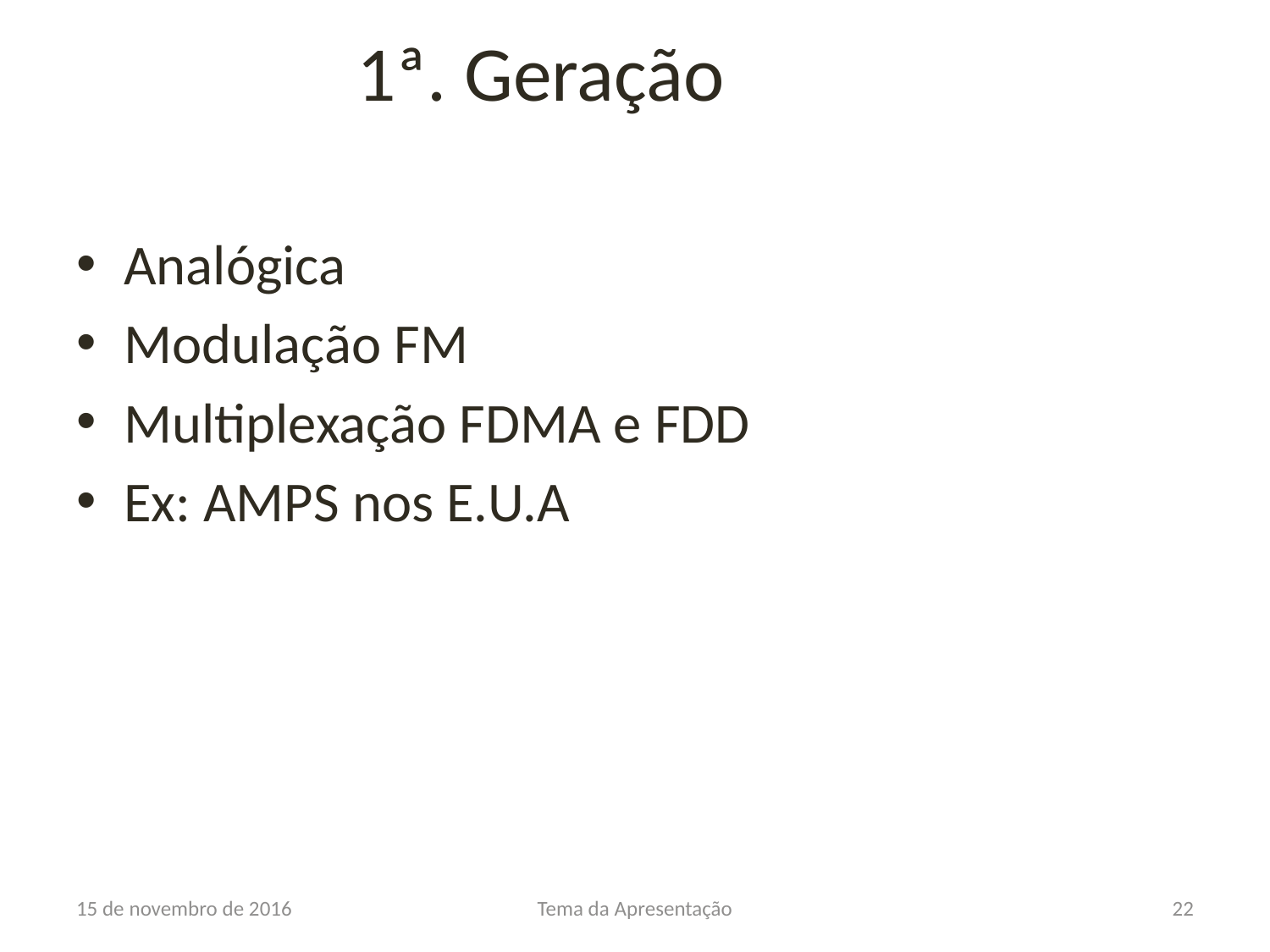

# 1ª. Geração
Analógica
Modulação FM
Multiplexação FDMA e FDD
Ex: AMPS nos E.U.A

15 de novembro de 2016
Tema da Apresentação
22